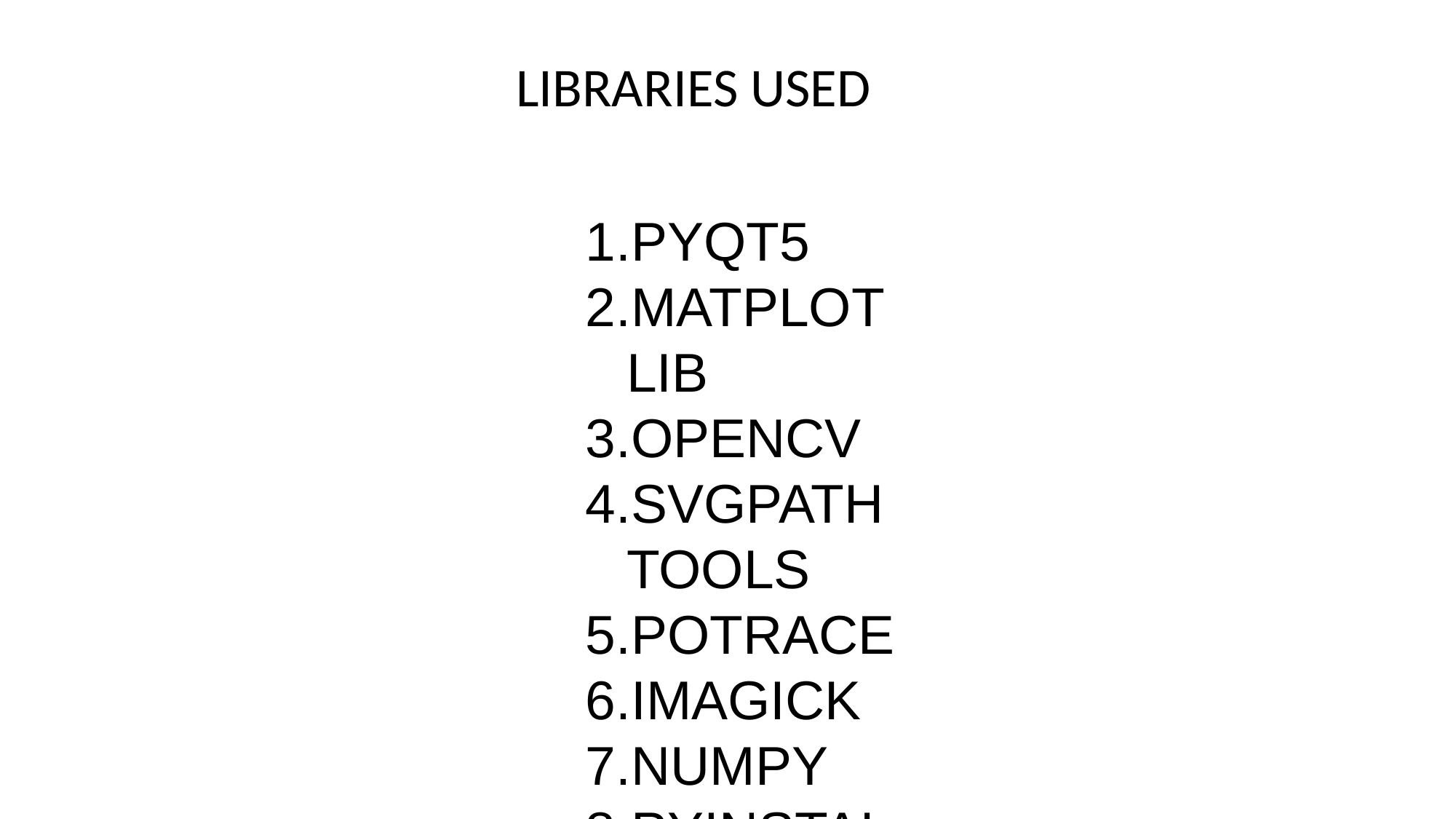

LIBRARIES USED
PYQT5
MATPLOTLIB
OPENCV
SVGPATHTOOLS
POTRACE
IMAGICK
NUMPY
PYINSTALLER